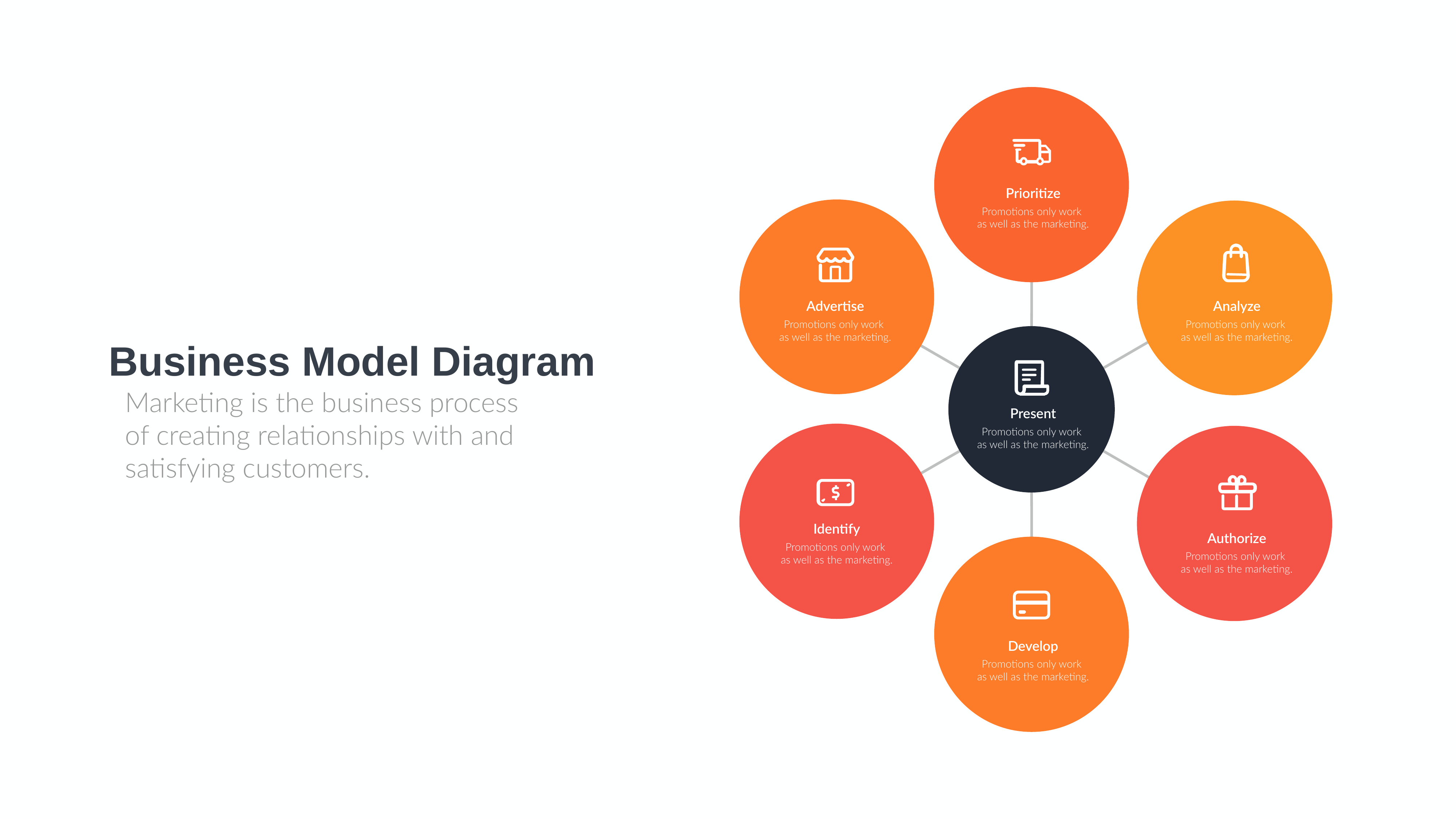

Prioritize
Promotions only work
as well as the marketing.

Advertise
Promotions only work
as well as the marketing.
Analyze
Promotions only work
as well as the marketing.

Business Model Diagram
Marketing is the business process
of creating relationships with and satisfying customers.

Present
Promotions only work
as well as the marketing.

Identify
Promotions only work
as well as the marketing.
Authorize
Promotions only work
as well as the marketing.

Develop
Promotions only work
as well as the marketing.